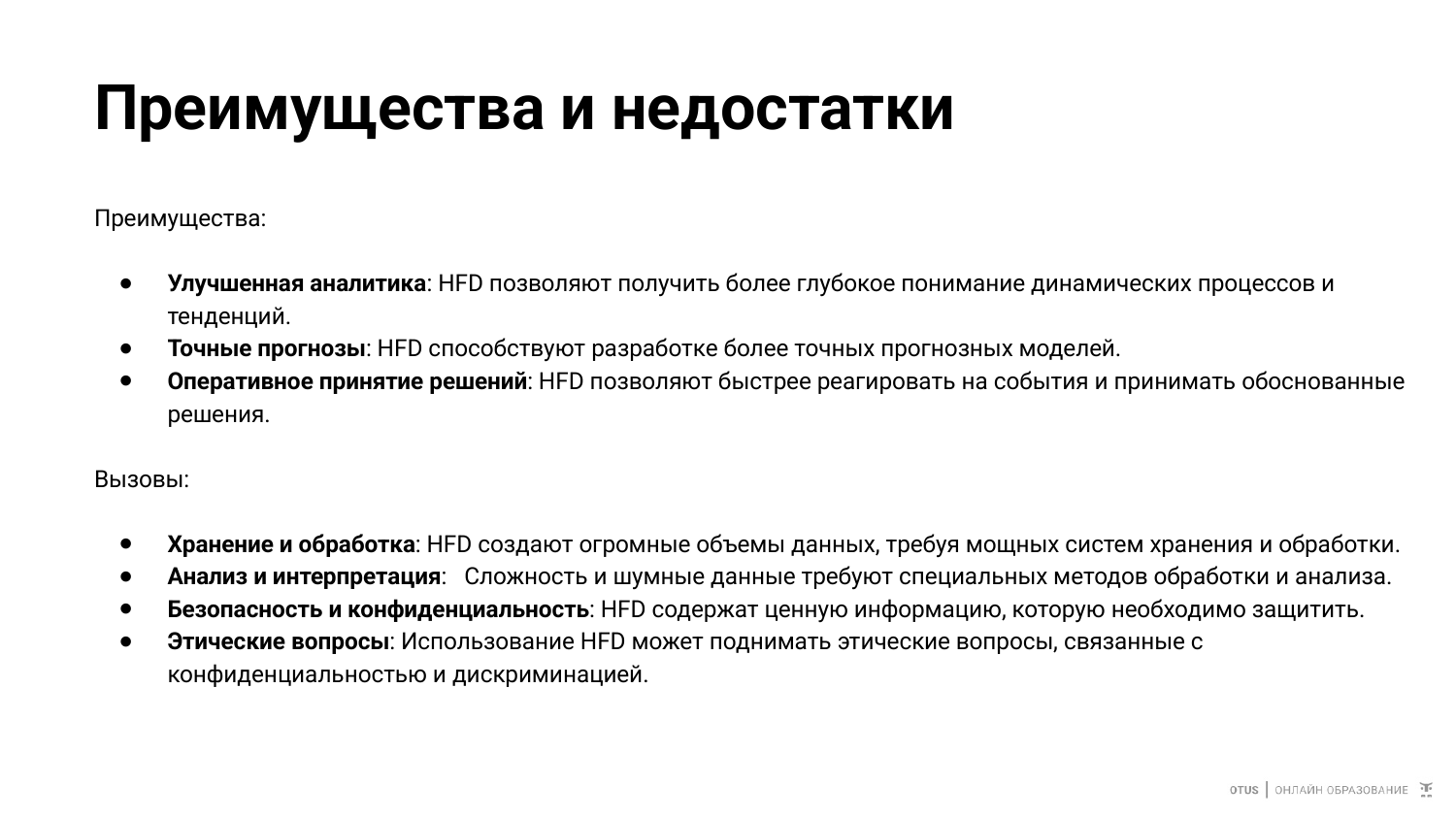

# Преимущества и недостатки
Преимущества:

Улучшенная аналитика: HFD позволяют получить более глубокое понимание динамических процессов и тенденций.
Точные прогнозы: HFD способствуют разработке более точных прогнозных моделей.
Оперативное принятие решений: HFD позволяют быстрее реагировать на события и принимать обоснованные решения.

Вызовы:

Хранение и обработка: HFD создают огромные объемы данных, требуя мощных систем хранения и обработки.
Анализ и интерпретация:   Сложность и шумные данные требуют специальных методов обработки и анализа.
Безопасность и конфиденциальность: HFD содержат ценную информацию, которую необходимо защитить.
Этические вопросы: Использование HFD может поднимать этические вопросы, связанные с конфиденциальностью и дискриминацией.